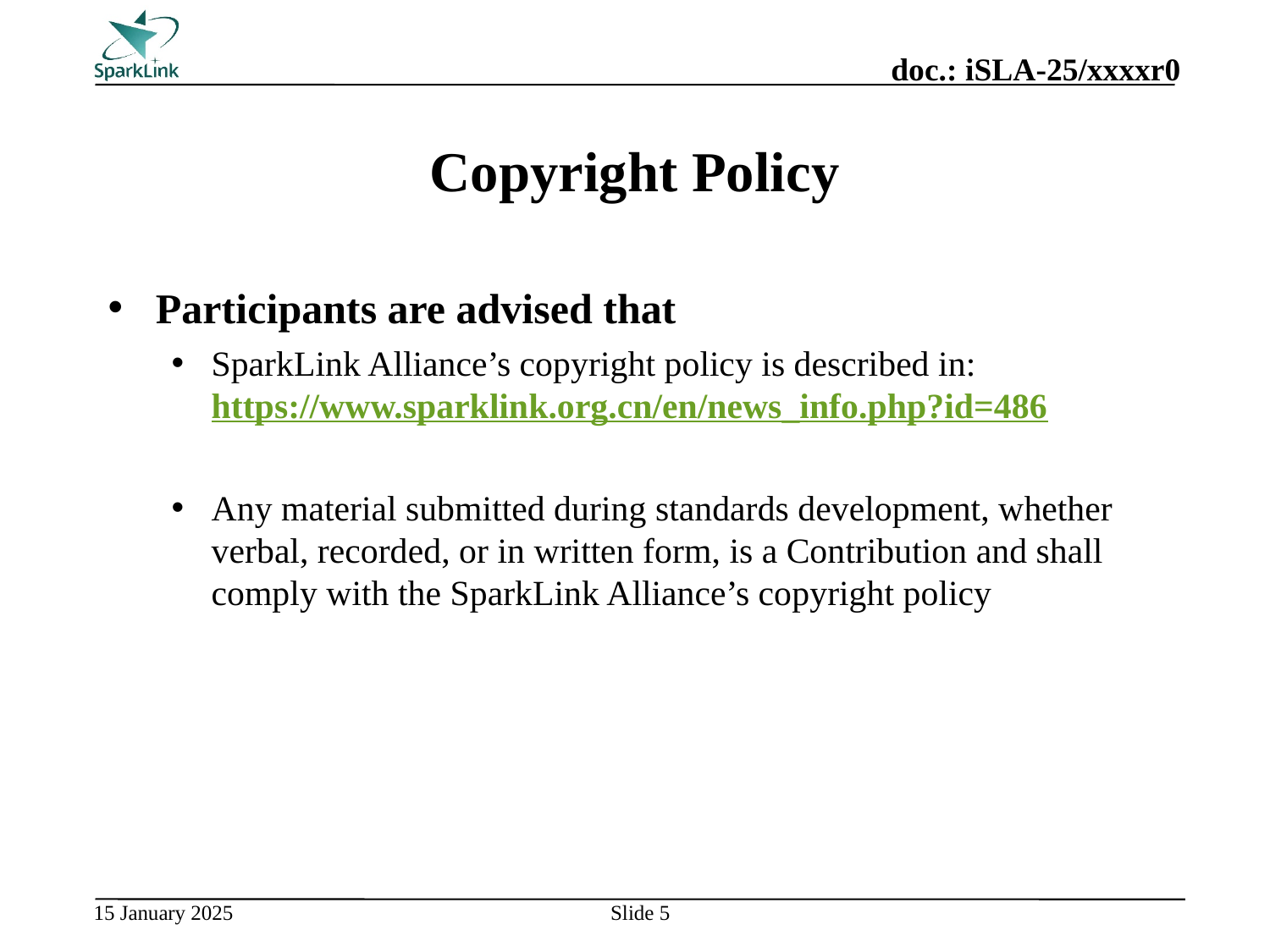

# Copyright Policy
Participants are advised that
SparkLink Alliance’s copyright policy is described in: https://www.sparklink.org.cn/en/news_info.php?id=486

Any material submitted during standards development, whether verbal, recorded, or in written form, is a Contribution and shall comply with the SparkLink Alliance’s copyright policy
Slide 5